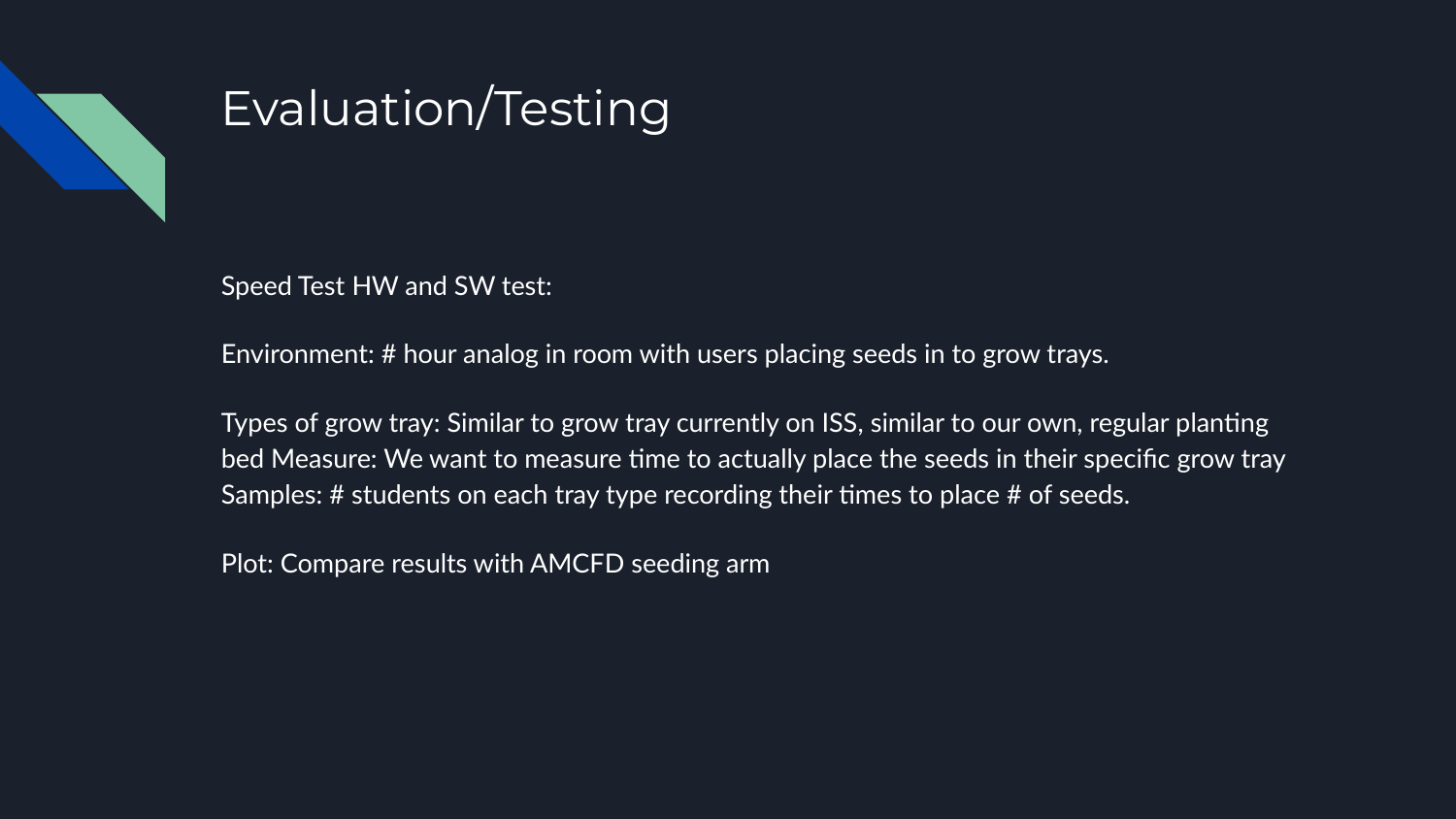

# Evaluation/Testing
Speed Test HW and SW test:
Environment: # hour analog in room with users placing seeds in to grow trays.
Types of grow tray: Similar to grow tray currently on ISS, similar to our own, regular planting bed Measure: We want to measure time to actually place the seeds in their specific grow tray Samples: # students on each tray type recording their times to place # of seeds.
Plot: Compare results with AMCFD seeding arm